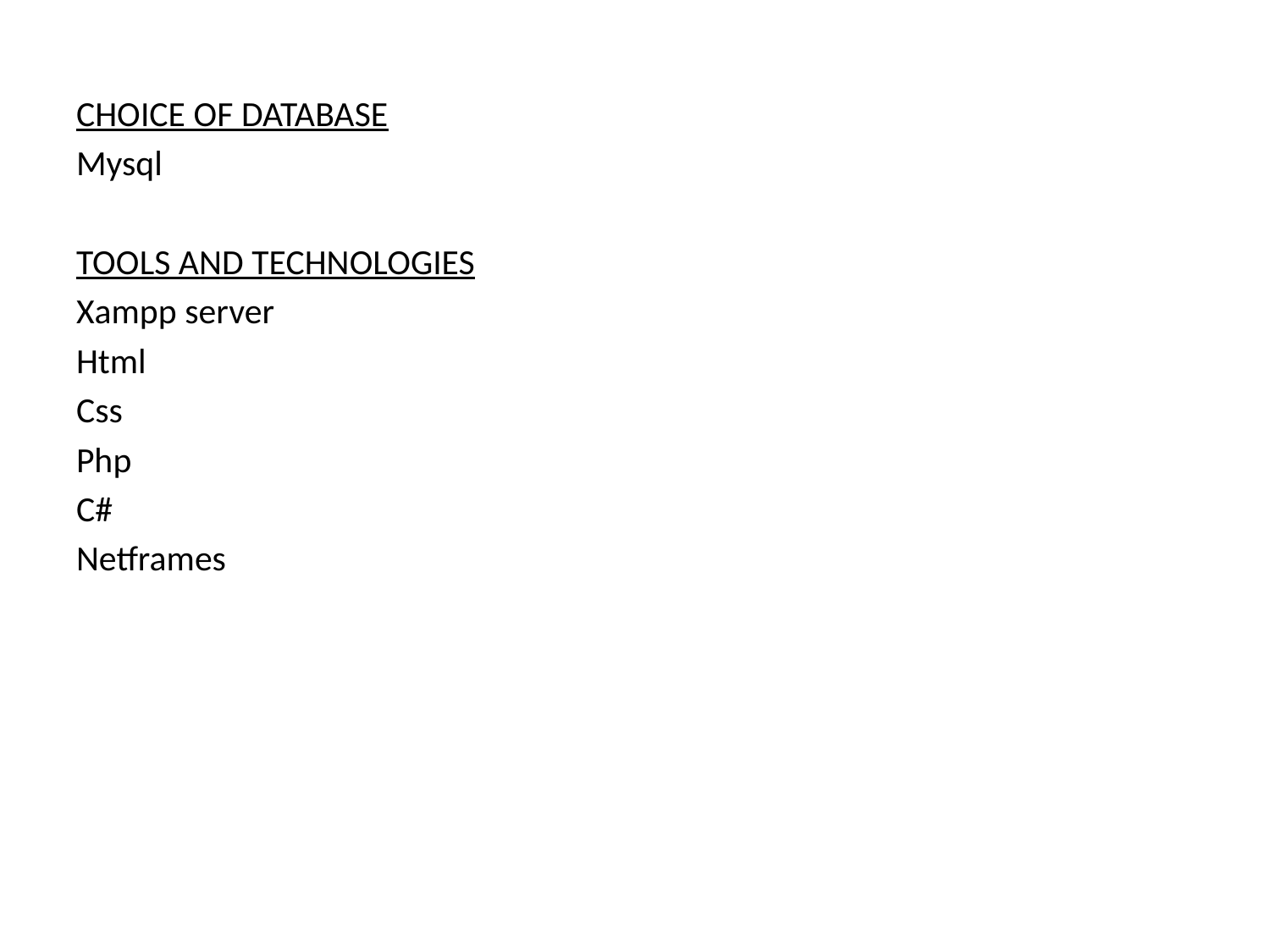

CHOICE OF DATABASE
Mysql

TOOLS AND TECHNOLOGIES
Xampp server
Html
Css
Php
C#
Netframes